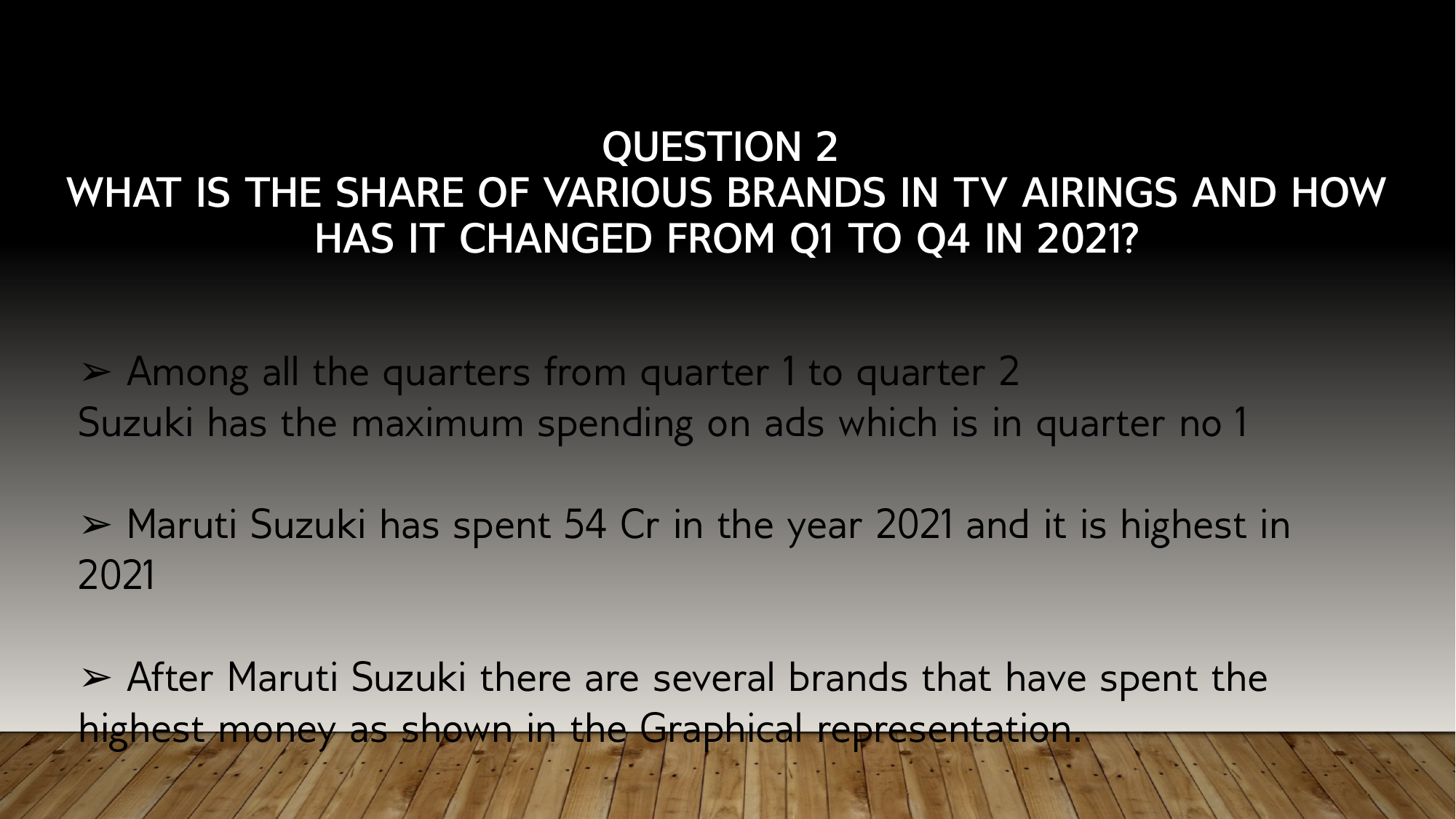

# Question 2 What is the share of various brands in TV airings and how has it changed from Q1 to Q4 in 2021?
➢ Among all the quarters from quarter 1 to quarter 2
Suzuki has the maximum spending on ads which is in quarter no 1

➢ Maruti Suzuki has spent 54 Cr in the year 2021 and it is highest in 2021

➢ After Maruti Suzuki there are several brands that have spent the highest money as shown in the Graphical representation.